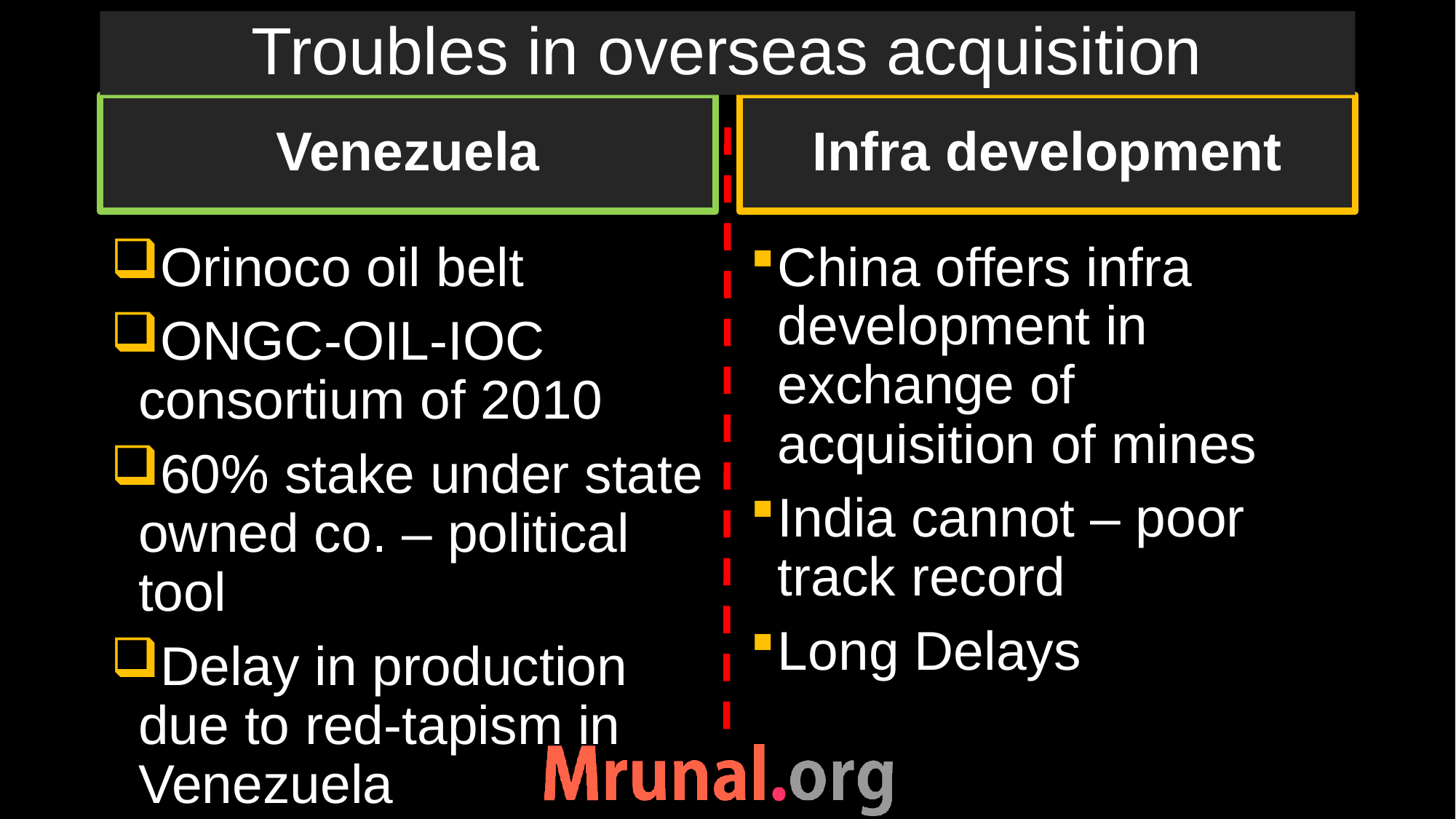

# Troubles in overseas acquisition
Venezuela
Infra development
Orinoco oil belt
ONGC-OIL-IOC consortium of 2010
60% stake under state owned co. – political tool
Delay in production due to red-tapism in Venezuela

China offers infra development in exchange of acquisition of mines
India cannot – poor track record
Long Delays